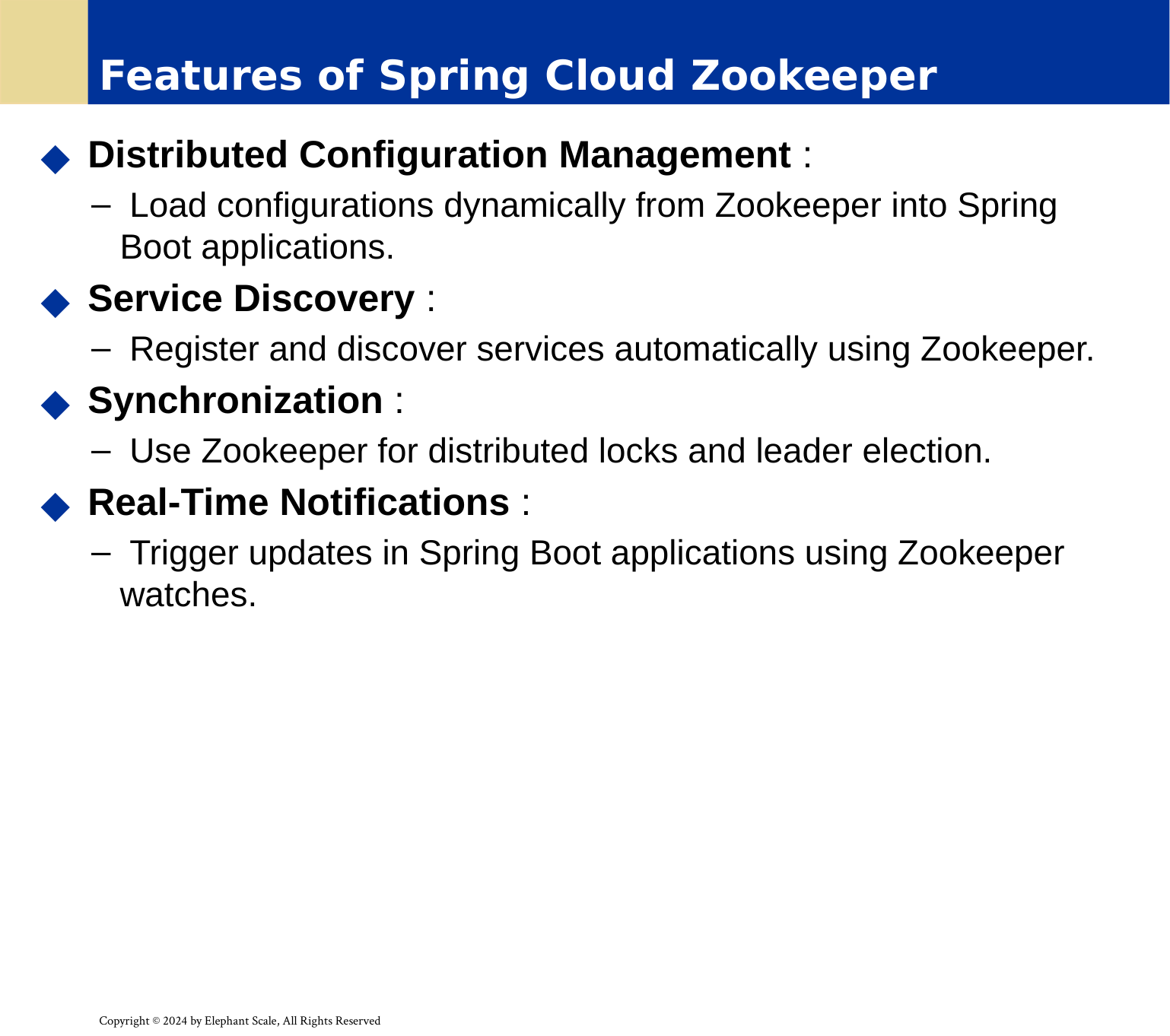

# Features of Spring Cloud Zookeeper
 Distributed Configuration Management :
 Load configurations dynamically from Zookeeper into Spring Boot applications.
 Service Discovery :
 Register and discover services automatically using Zookeeper.
 Synchronization :
 Use Zookeeper for distributed locks and leader election.
 Real-Time Notifications :
 Trigger updates in Spring Boot applications using Zookeeper watches.
Copyright © 2024 by Elephant Scale, All Rights Reserved